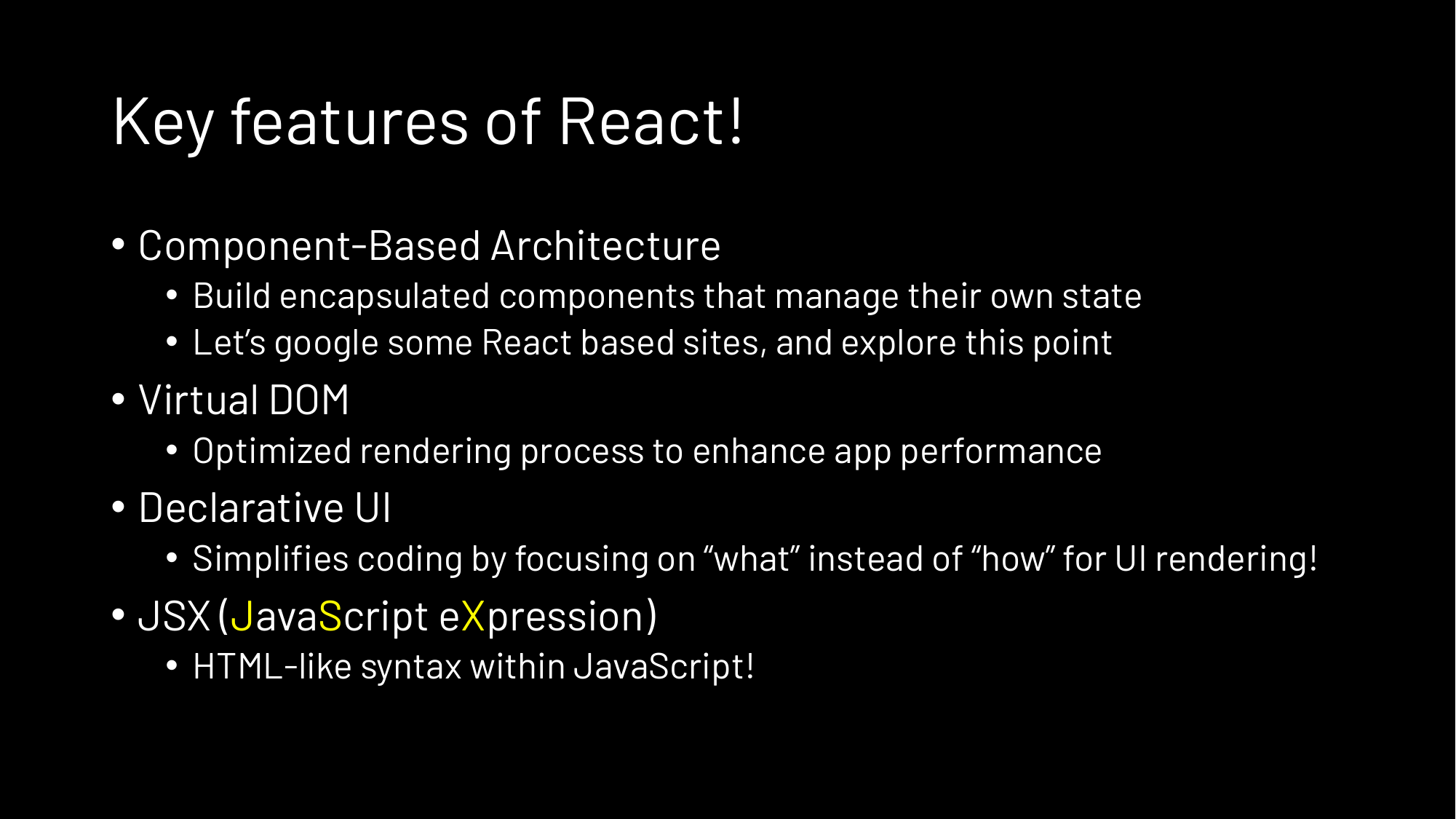

# Key features of React!
Component-Based Architecture
Build encapsulated components that manage their own state
Let’s google some React based sites, and explore this point
Virtual DOM
Optimized rendering process to enhance app performance
Declarative UI
Simplifies coding by focusing on “what” instead of “how” for UI rendering!
JSX (JavaScript eXpression)
HTML-like syntax within JavaScript!